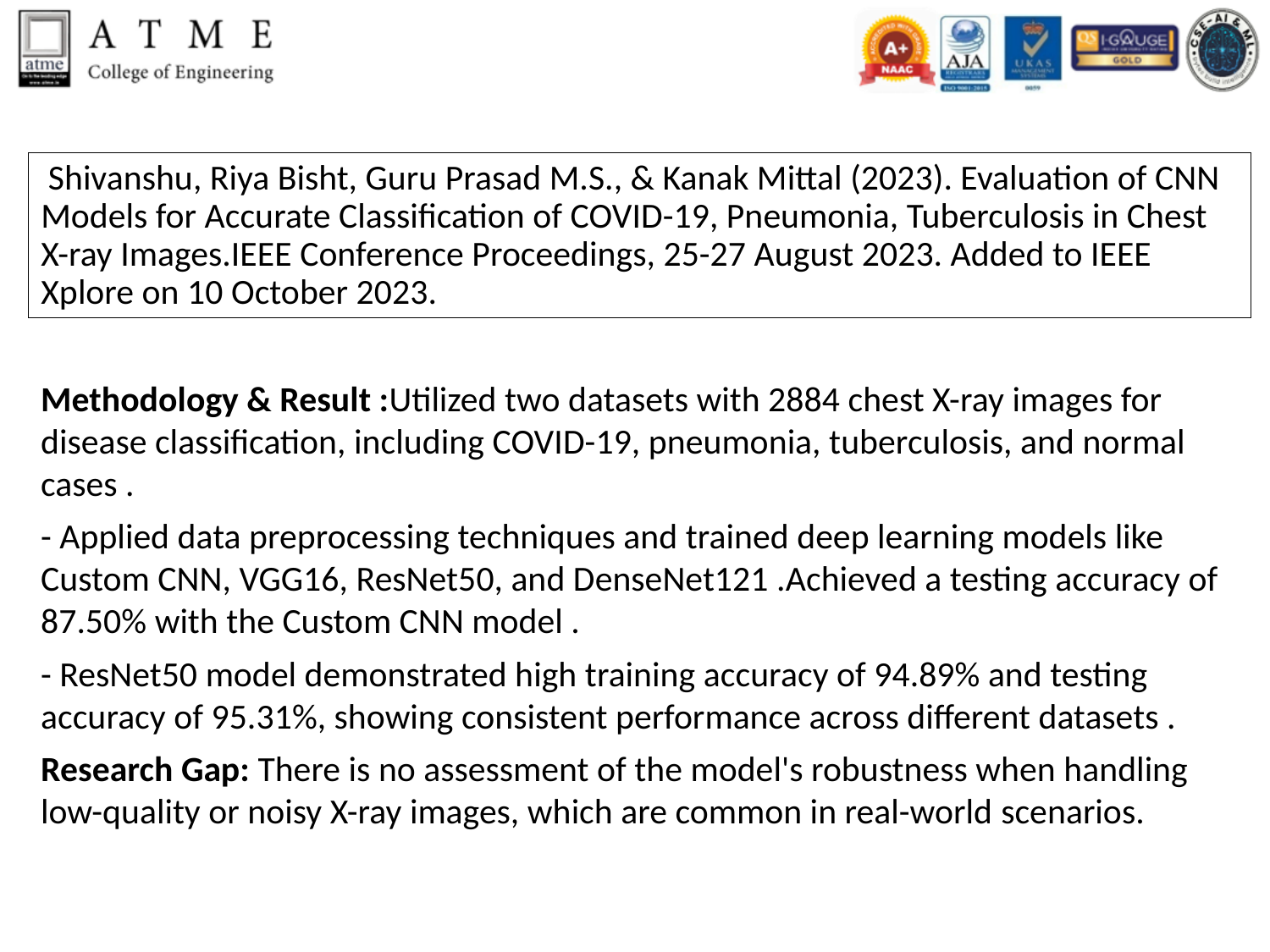

# Shivanshu, Riya Bisht, Guru Prasad M.S., & Kanak Mittal (2023). Evaluation of CNN Models for Accurate Classification of COVID-19, Pneumonia, Tuberculosis in Chest X-ray Images.IEEE Conference Proceedings, 25-27 August 2023. Added to IEEE Xplore on 10 October 2023.
Methodology & Result :Utilized two datasets with 2884 chest X-ray images for disease classification, including COVID-19, pneumonia, tuberculosis, and normal cases .
- Applied data preprocessing techniques and trained deep learning models like Custom CNN, VGG16, ResNet50, and DenseNet121 .Achieved a testing accuracy of 87.50% with the Custom CNN model .
- ResNet50 model demonstrated high training accuracy of 94.89% and testing accuracy of 95.31%, showing consistent performance across different datasets .
Research Gap: There is no assessment of the model's robustness when handling low-quality or noisy X-ray images, which are common in real-world scenarios.